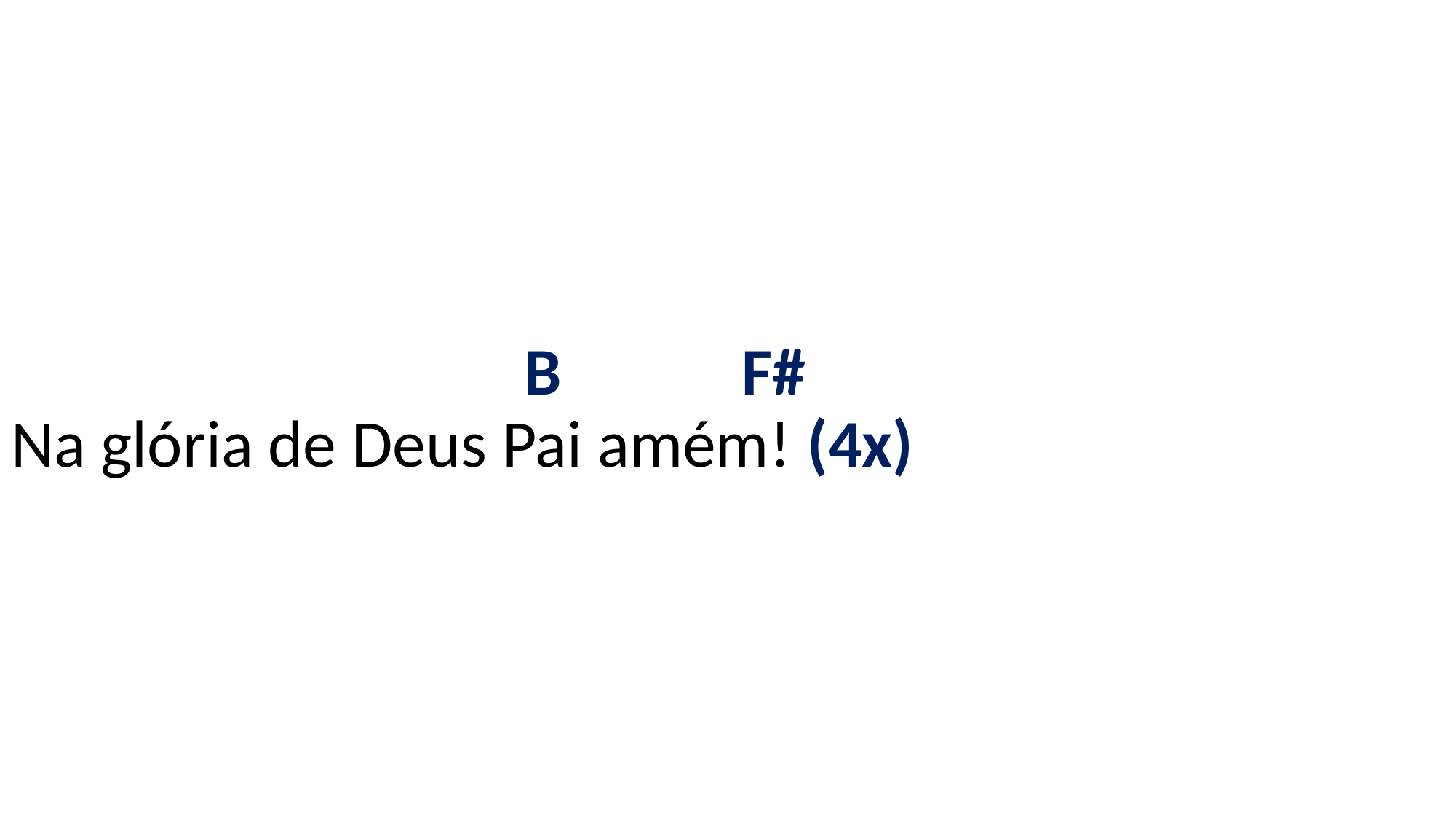

# B            F# Na glória de Deus Pai amém! (4x)